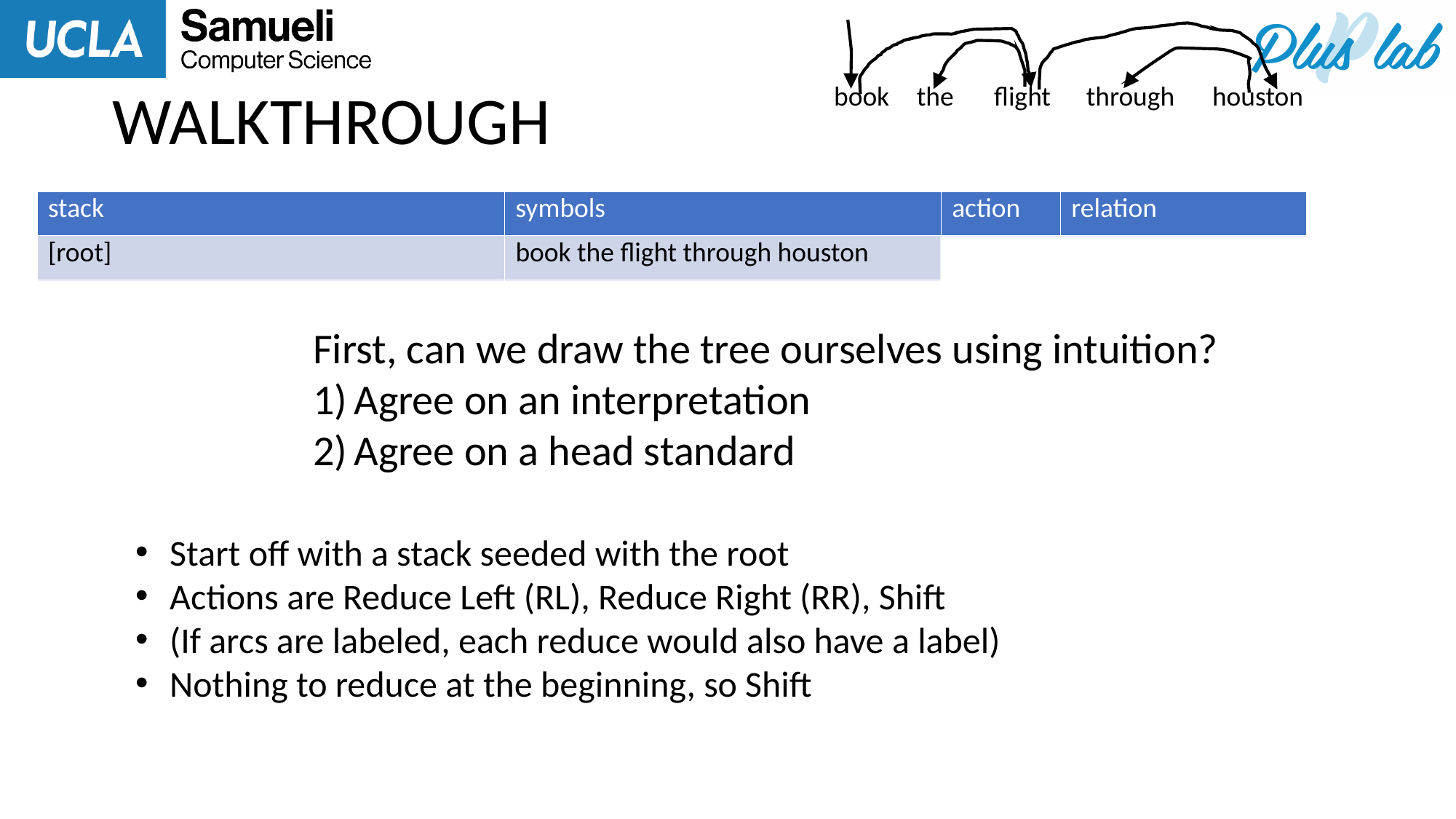

# WALKTHROUGH
book
the
flight
through
houston
| stack | symbols | action | relation |
| --- | --- | --- | --- |
| [root] | book the flight through houston | S |  |
| [root] book | the flight through houston | S |  |
| [root] book the | flight through houston | S |  |
| [root] book the flight | through houston | L | the <- flight |
| [root] book flight | through houston | S |  |
| [root] book flight through | houston | S |  |
| [root] book flight through houston |  | L | through <- houston |
| [root] book flight houston |  | R | flight -> houston |
| [root] book flight |  | R | book -> flight |
| [root] book |  | R | [root] -> book |
| [root] |  | Done |  |

First, can we draw the tree ourselves using intuition?
Agree on an interpretation
Agree on a head standard
Start off with a stack seeded with the root
Actions are Reduce Left (RL), Reduce Right (RR), Shift
(If arcs are labeled, each reduce would also have a label)
Nothing to reduce at the beginning, so Shift